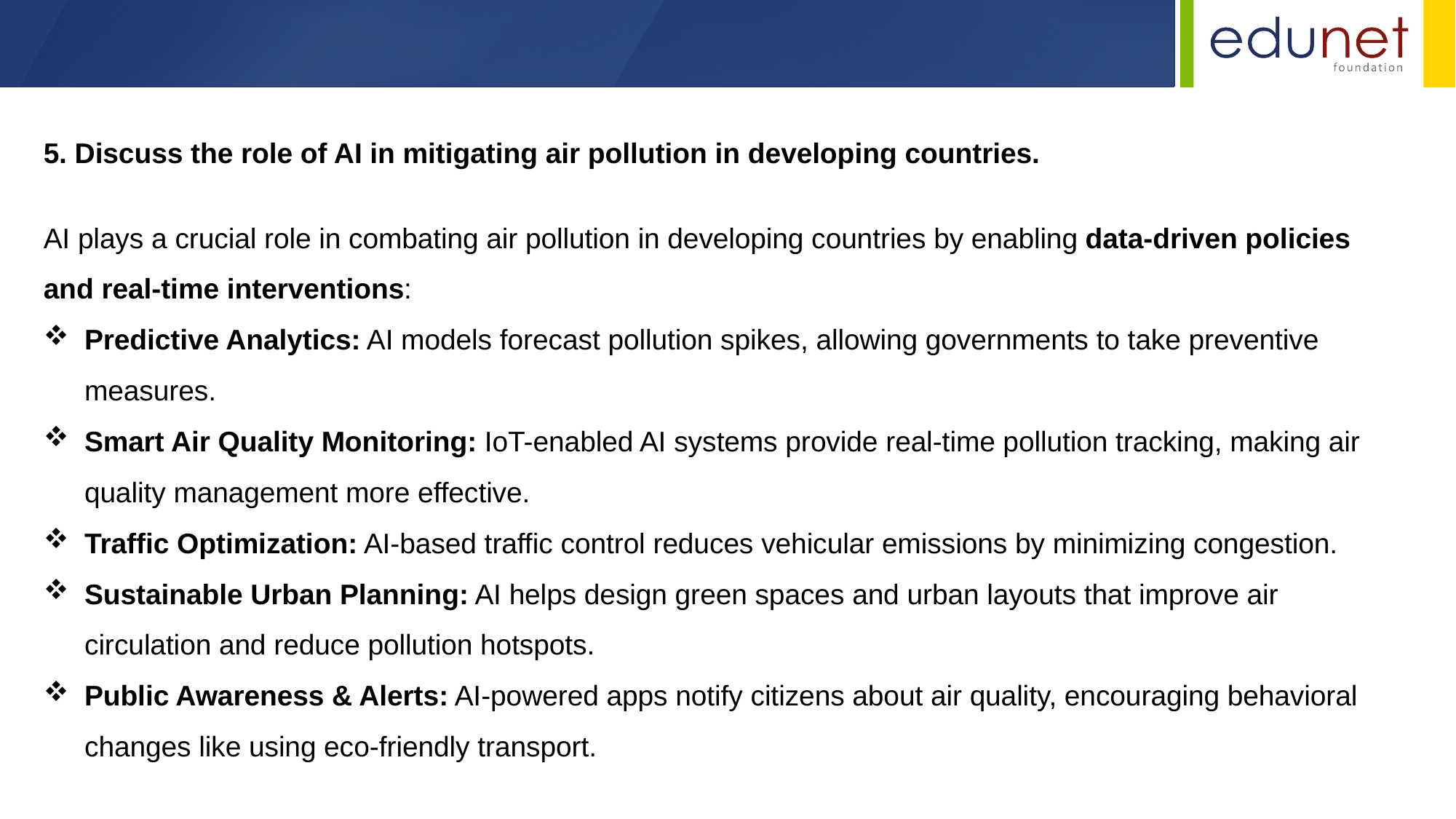

5. Discuss the role of AI in mitigating air pollution in developing countries.

AI plays a crucial role in combating air pollution in developing countries by enabling data-driven policies and real-time interventions:
Predictive Analytics: AI models forecast pollution spikes, allowing governments to take preventive measures.
Smart Air Quality Monitoring: IoT-enabled AI systems provide real-time pollution tracking, making air quality management more effective.
Traffic Optimization: AI-based traffic control reduces vehicular emissions by minimizing congestion.
Sustainable Urban Planning: AI helps design green spaces and urban layouts that improve air circulation and reduce pollution hotspots.
Public Awareness & Alerts: AI-powered apps notify citizens about air quality, encouraging behavioral changes like using eco-friendly transport.